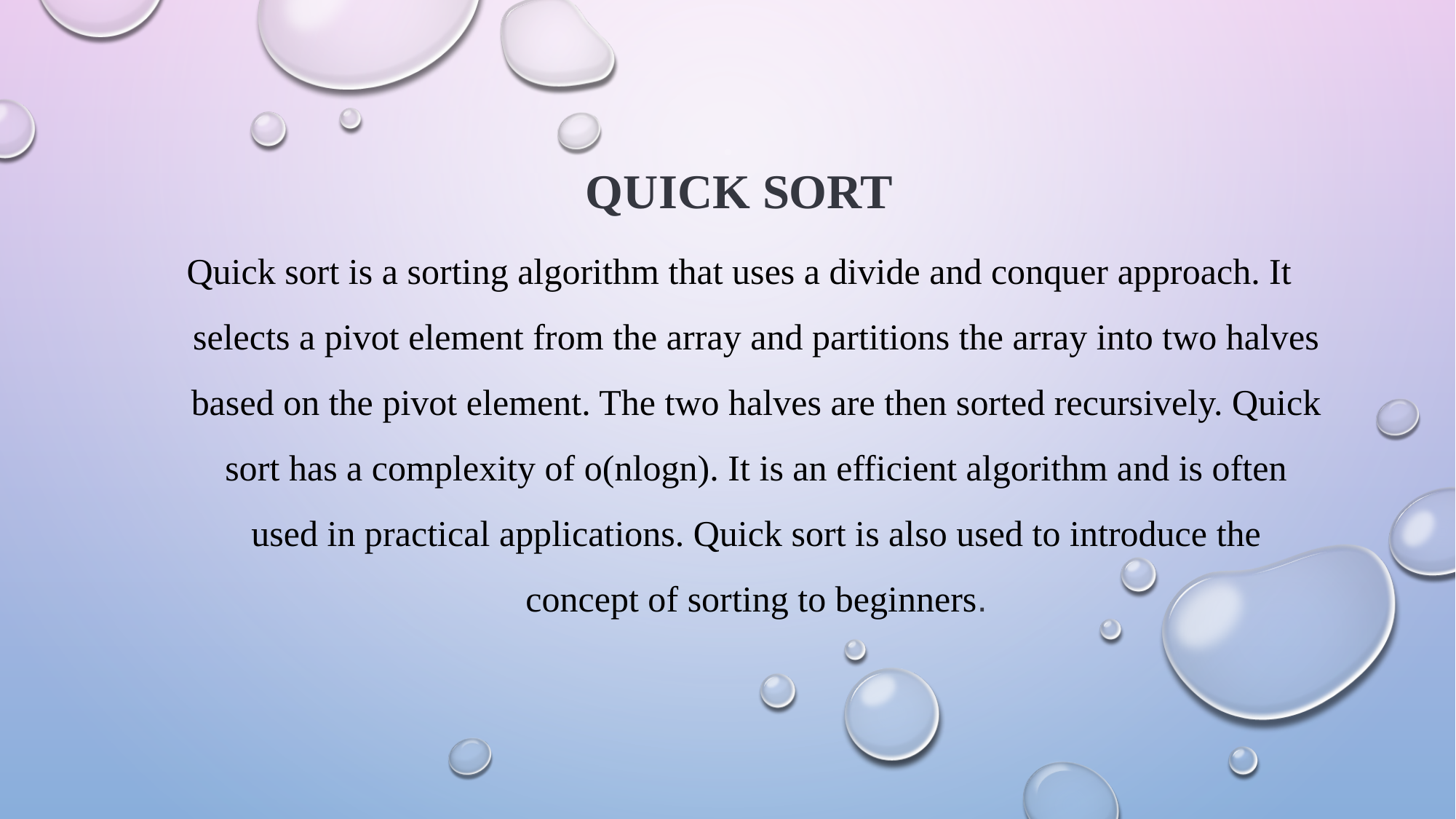

Quick Sort
Quick sort is a sorting algorithm that uses a divide and conquer approach. It selects a pivot element from the array and partitions the array into two halves based on the pivot element. The two halves are then sorted recursively. Quick sort has a complexity of o(nlogn). It is an efficient algorithm and is often used in practical applications. Quick sort is also used to introduce the concept of sorting to beginners.